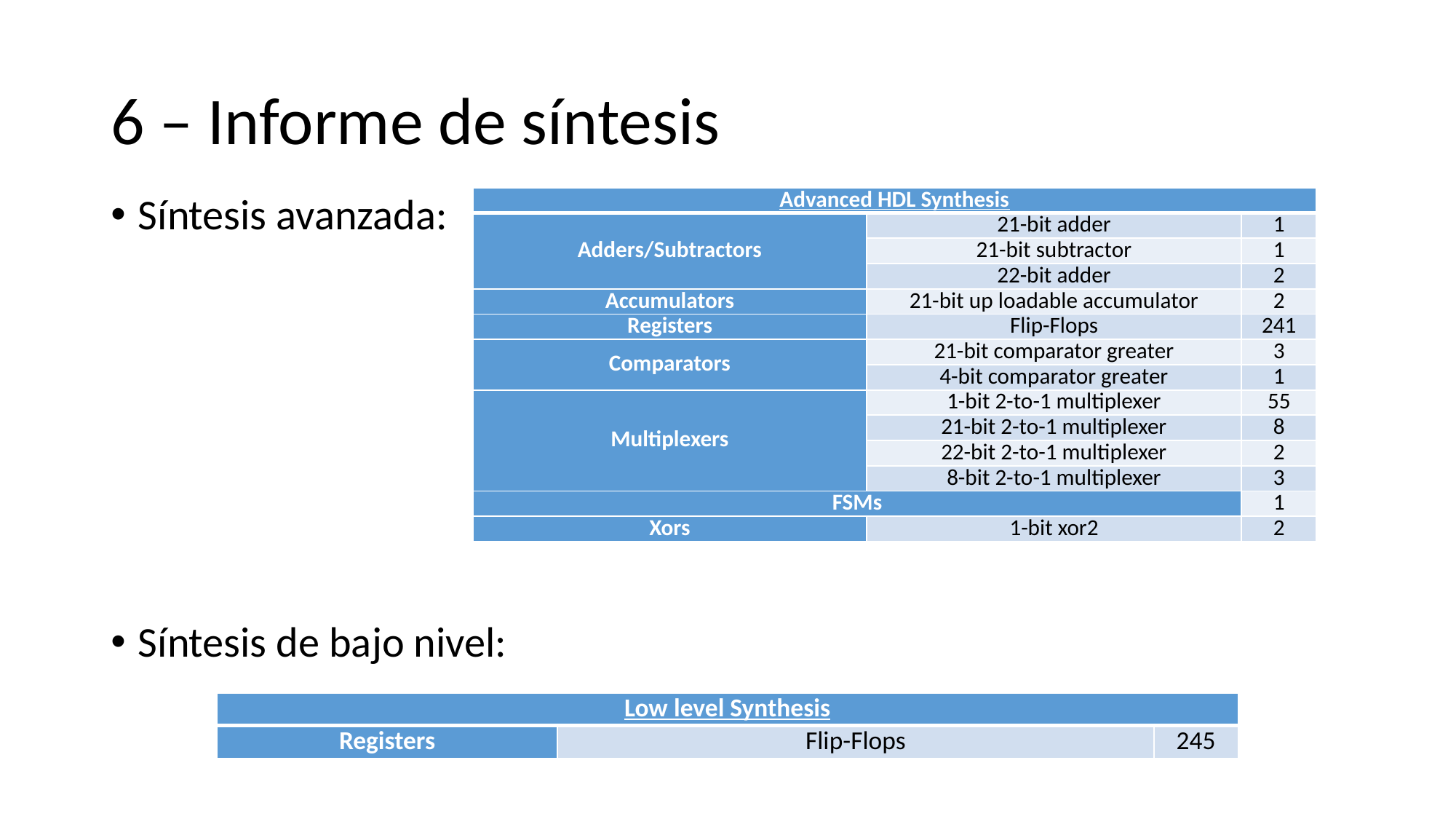

# 6 – Informe de síntesis
Síntesis avanzada:

Síntesis de bajo nivel:

| Advanced HDL Synthesis |  |  |
| --- | --- | --- |
| Adders/Subtractors | 21-bit adder | 1 |
|  | 21-bit subtractor | 1 |
|  | 22-bit adder | 2 |
| Accumulators | 21-bit up loadable accumulator | 2 |
| Registers | Flip-Flops | 241 |
| Comparators | 21-bit comparator greater | 3 |
|  | 4-bit comparator greater | 1 |
| Multiplexers | 1-bit 2-to-1 multiplexer | 55 |
|  | 21-bit 2-to-1 multiplexer | 8 |
|  | 22-bit 2-to-1 multiplexer | 2 |
|  | 8-bit 2-to-1 multiplexer | 3 |
| FSMs |  | 1 |
| Xors | 1-bit xor2 | 2 |
| Low level Synthesis |  |  |
| --- | --- | --- |
| Registers | Flip-Flops | 245 |